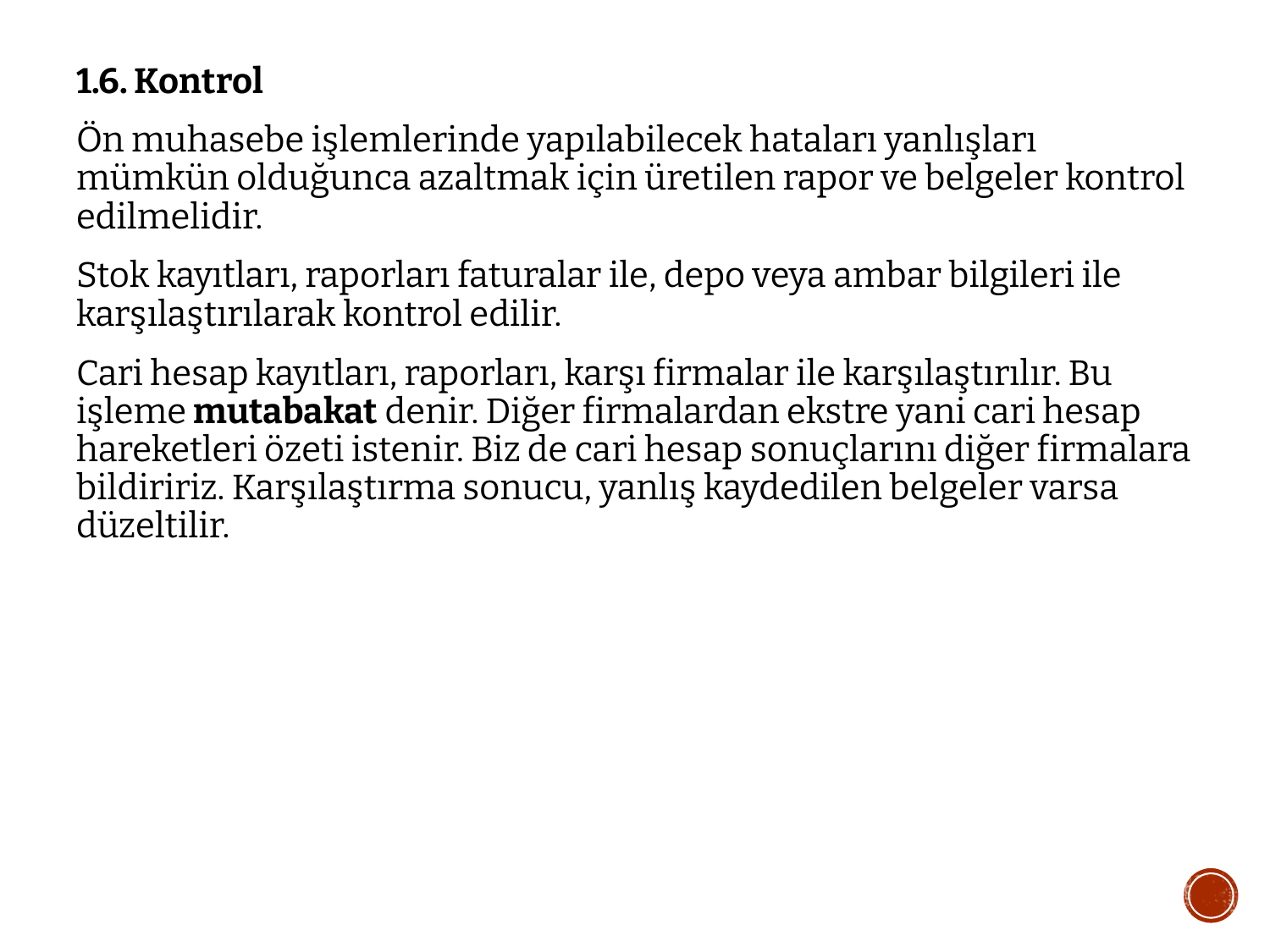

1.6. Kontrol
Ön muhasebe işlemlerinde yapılabilecek hataları yanlışları mümkün olduğunca azaltmak için üretilen rapor ve belgeler kontrol edilmelidir.
Stok kayıtları, raporları faturalar ile, depo veya ambar bilgileri ile karşılaştırılarak kontrol edilir.
Cari hesap kayıtları, raporları, karşı firmalar ile karşılaştırılır. Bu işleme mutabakat denir. Diğer firmalardan ekstre yani cari hesap hareketleri özeti istenir. Biz de cari hesap sonuçlarını diğer firmalara bildiririz. Karşılaştırma sonucu, yanlış kaydedilen belgeler varsa düzeltilir.